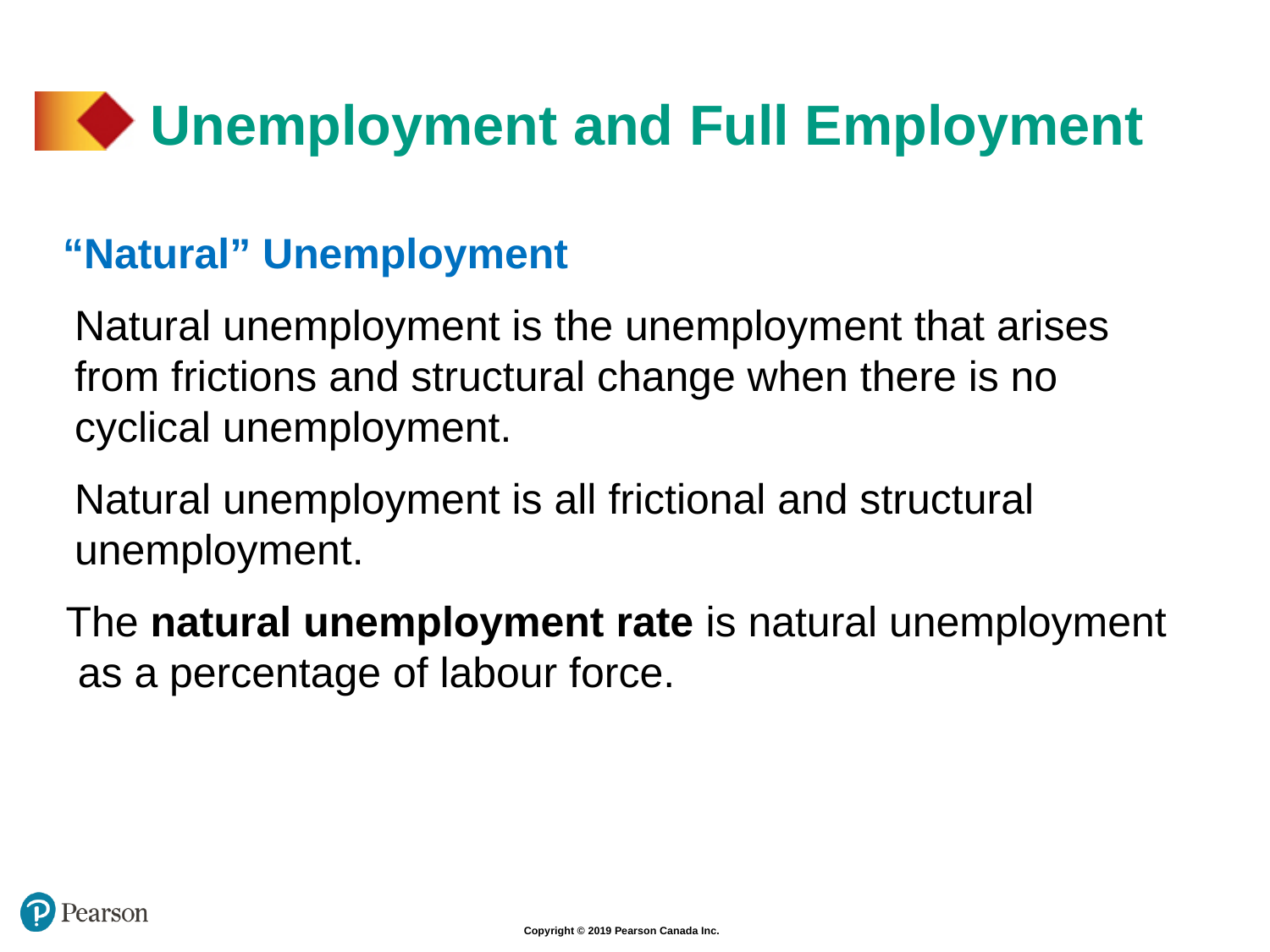

# Unemployment and Full Employment
“Natural” Unemployment
	Natural unemployment is the unemployment that arises from frictions and structural change when there is no cyclical unemployment.
	Natural unemployment is all frictional and structural  unemployment.
The natural unemployment rate is natural unemployment as a percentage of labour force.